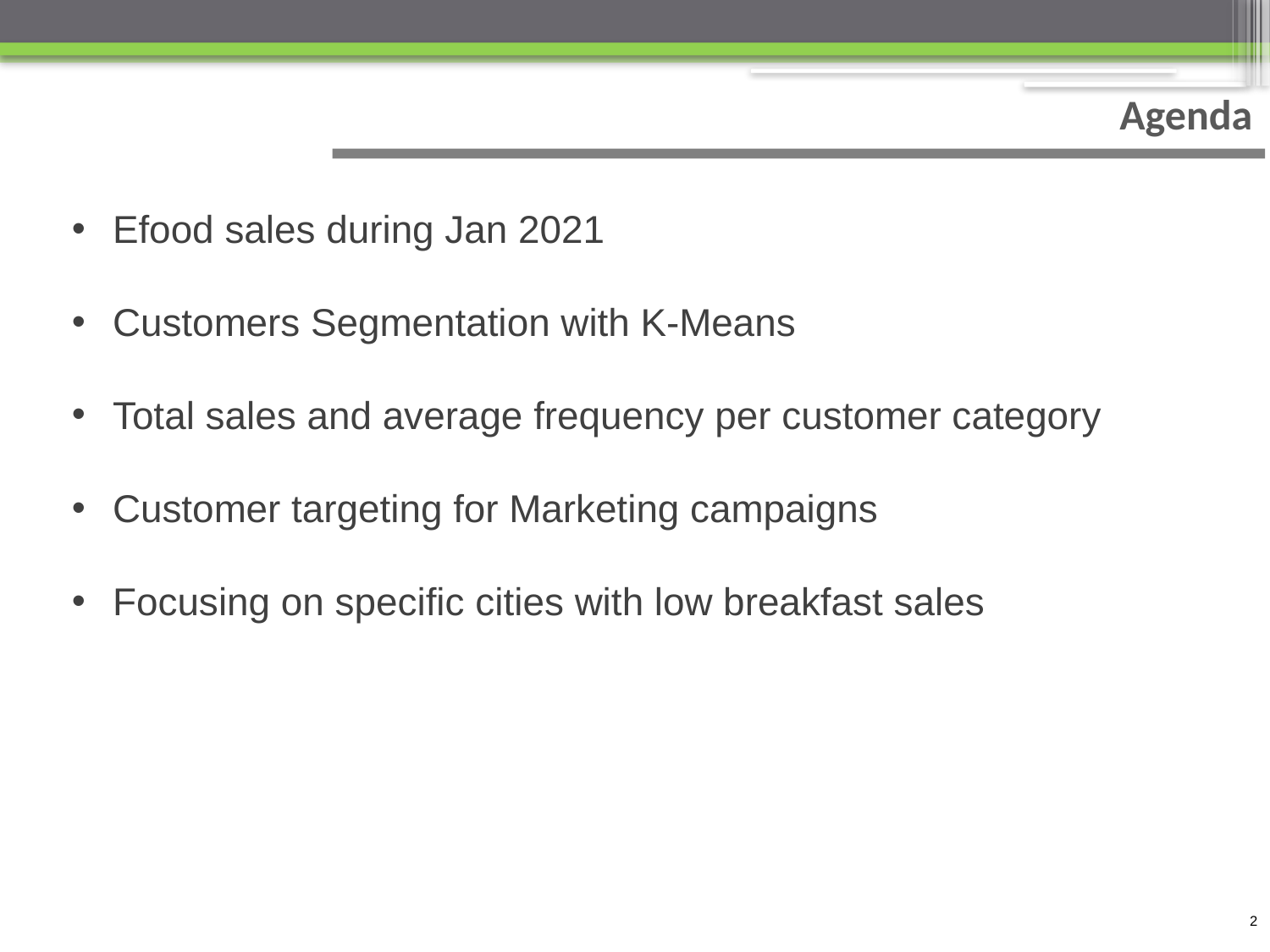

Agenda

 Efood sales during Jan 2021

 Customers Segmentation with K-Means

 Total sales and average frequency per customer category

 Customer targeting for Marketing campaigns

 Focusing on specific cities with low breakfast sales

2